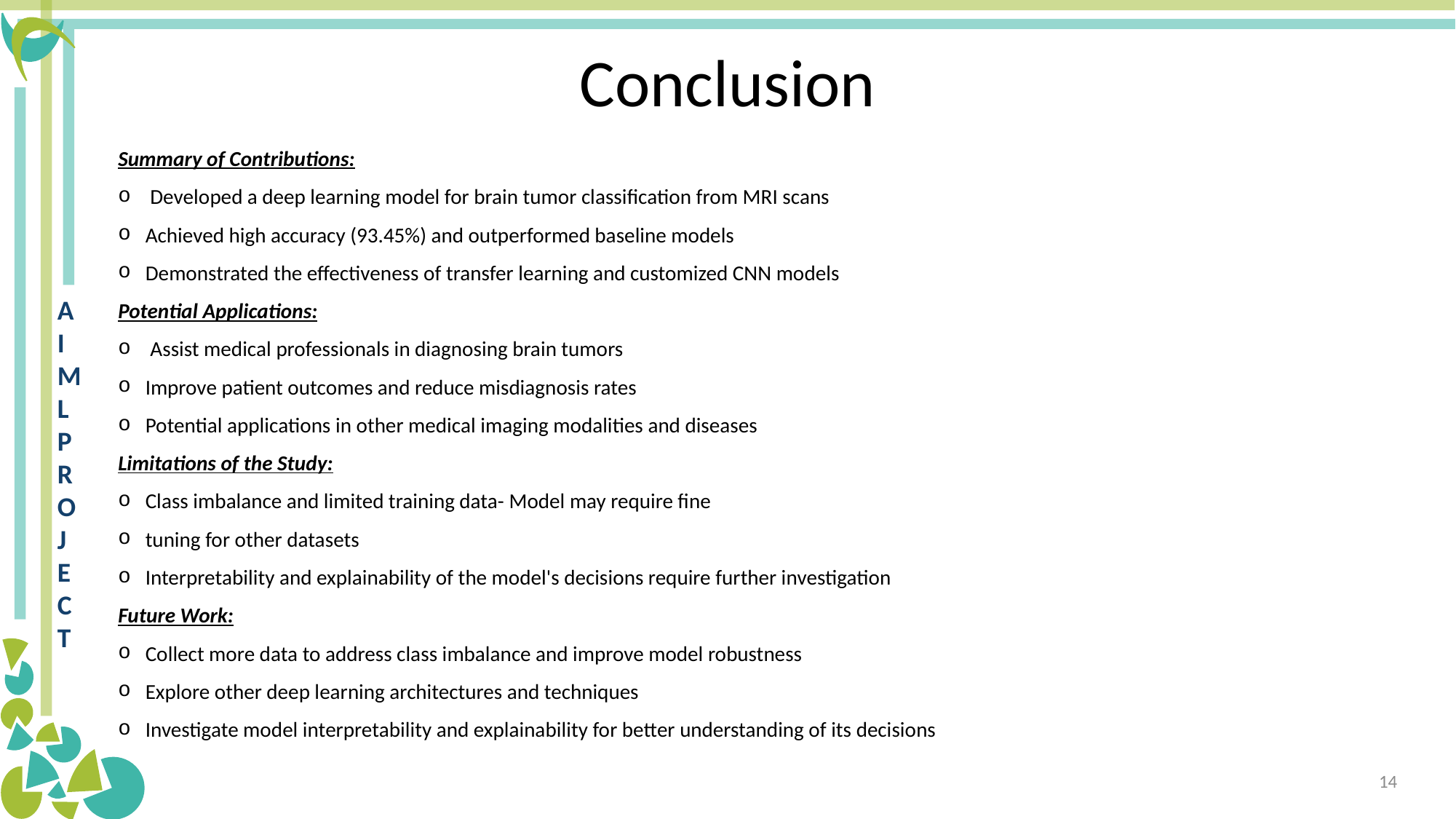

# Conclusion
Summary of Contributions:
 Developed a deep learning model for brain tumor classification from MRI scans
Achieved high accuracy (93.45%) and outperformed baseline models
Demonstrated the effectiveness of transfer learning and customized CNN models
Potential Applications:
 Assist medical professionals in diagnosing brain tumors
Improve patient outcomes and reduce misdiagnosis rates
Potential applications in other medical imaging modalities and diseases
Limitations of the Study:
Class imbalance and limited training data- Model may require fine
tuning for other datasets
Interpretability and explainability of the model's decisions require further investigation
Future Work:
Collect more data to address class imbalance and improve model robustness
Explore other deep learning architectures and techniques
Investigate model interpretability and explainability for better understanding of its decisions
14